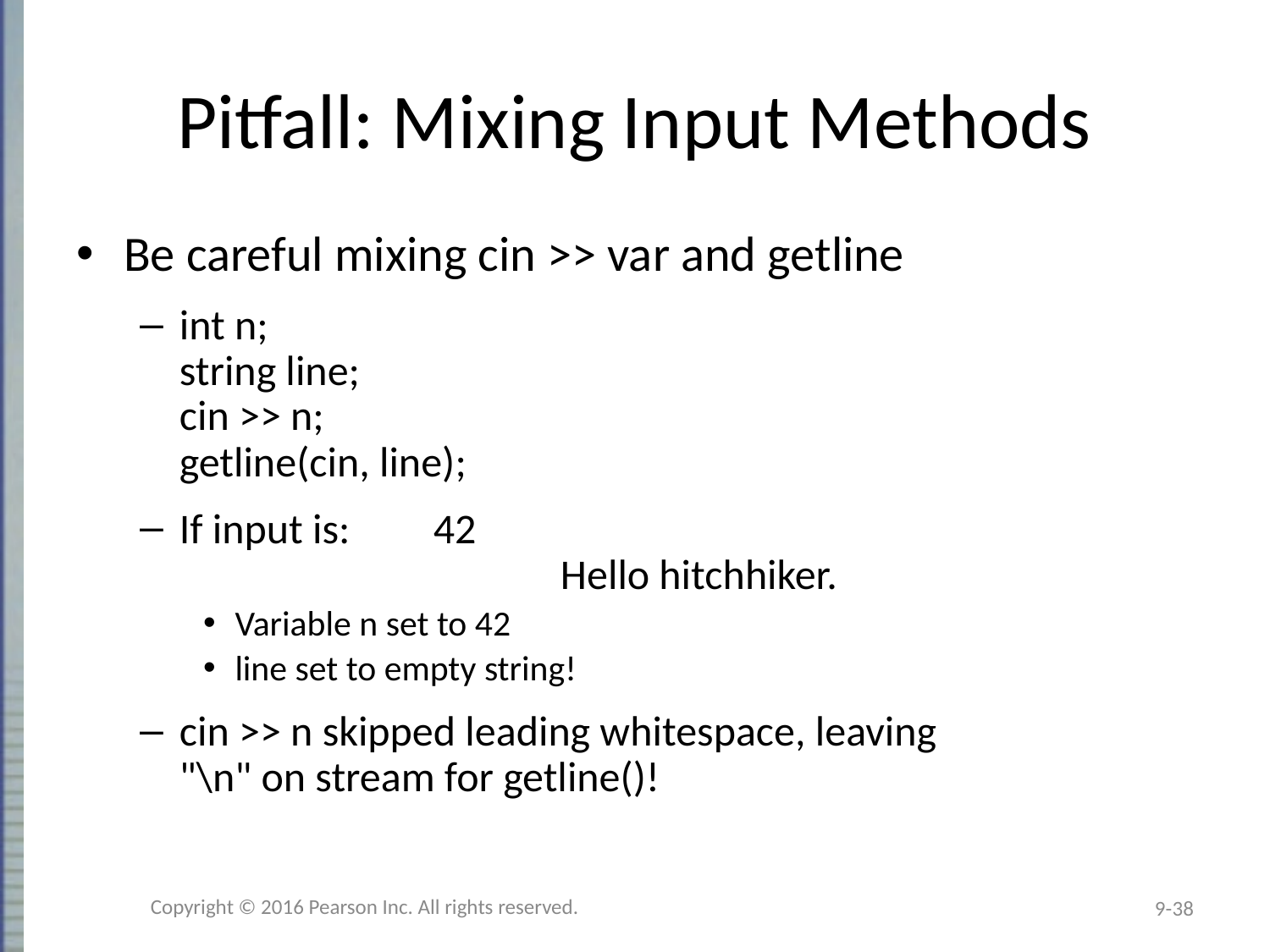

# Pitfall: Mixing Input Methods
Be careful mixing cin >> var and getline
int n;
string line;
cin >> n;
getline(cin, line);
If input is:	42
			Hello hitchhiker.
Variable n set to 42
line set to empty string!
cin >> n skipped leading whitespace, leaving
"\n" on stream for getline()!
Copyright © 2016 Pearson Inc. All rights reserved.
9-38